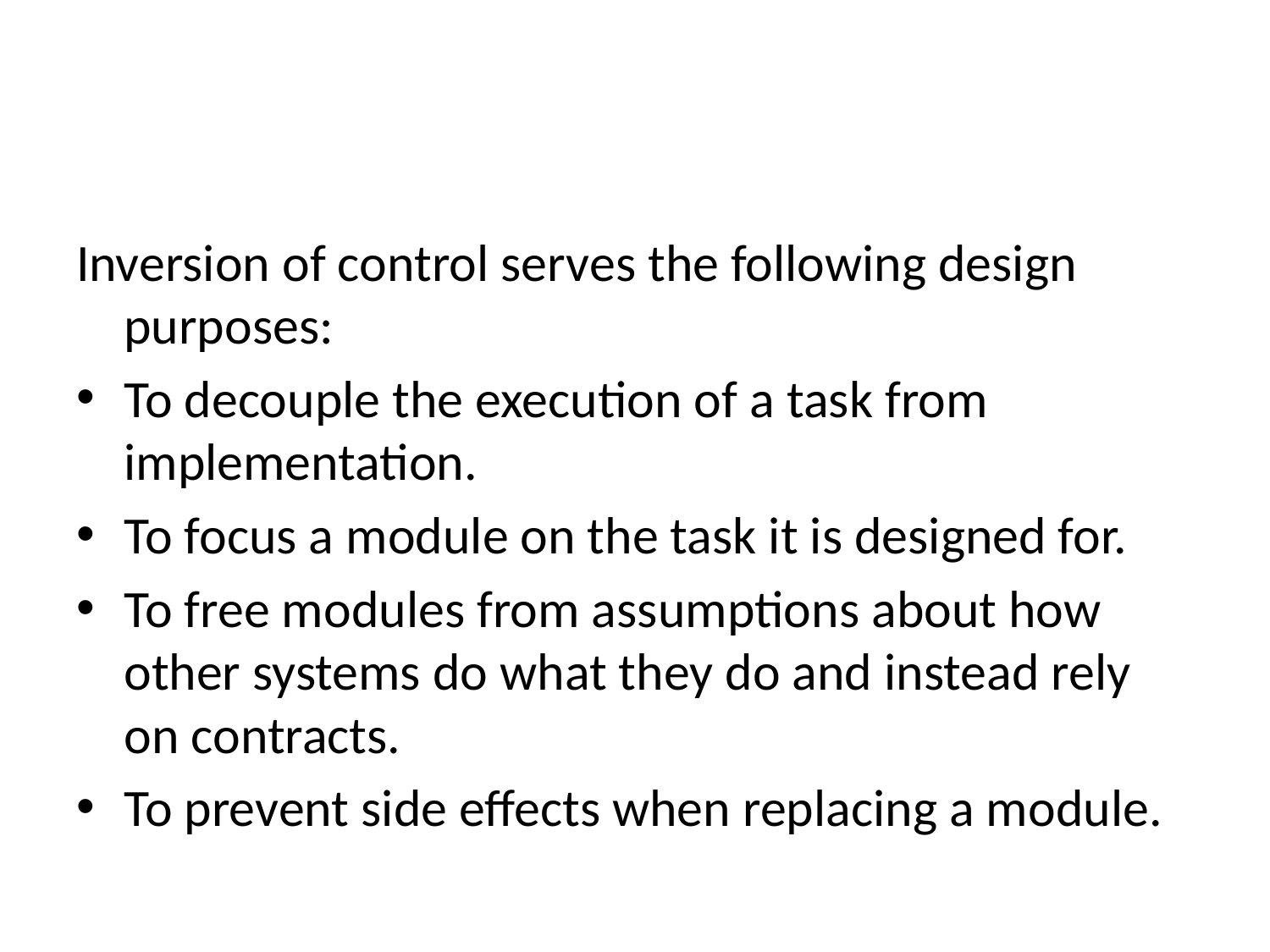

#
Inversion of control serves the following design purposes:
To decouple the execution of a task from implementation.
To focus a module on the task it is designed for.
To free modules from assumptions about how other systems do what they do and instead rely on contracts.
To prevent side effects when replacing a module.